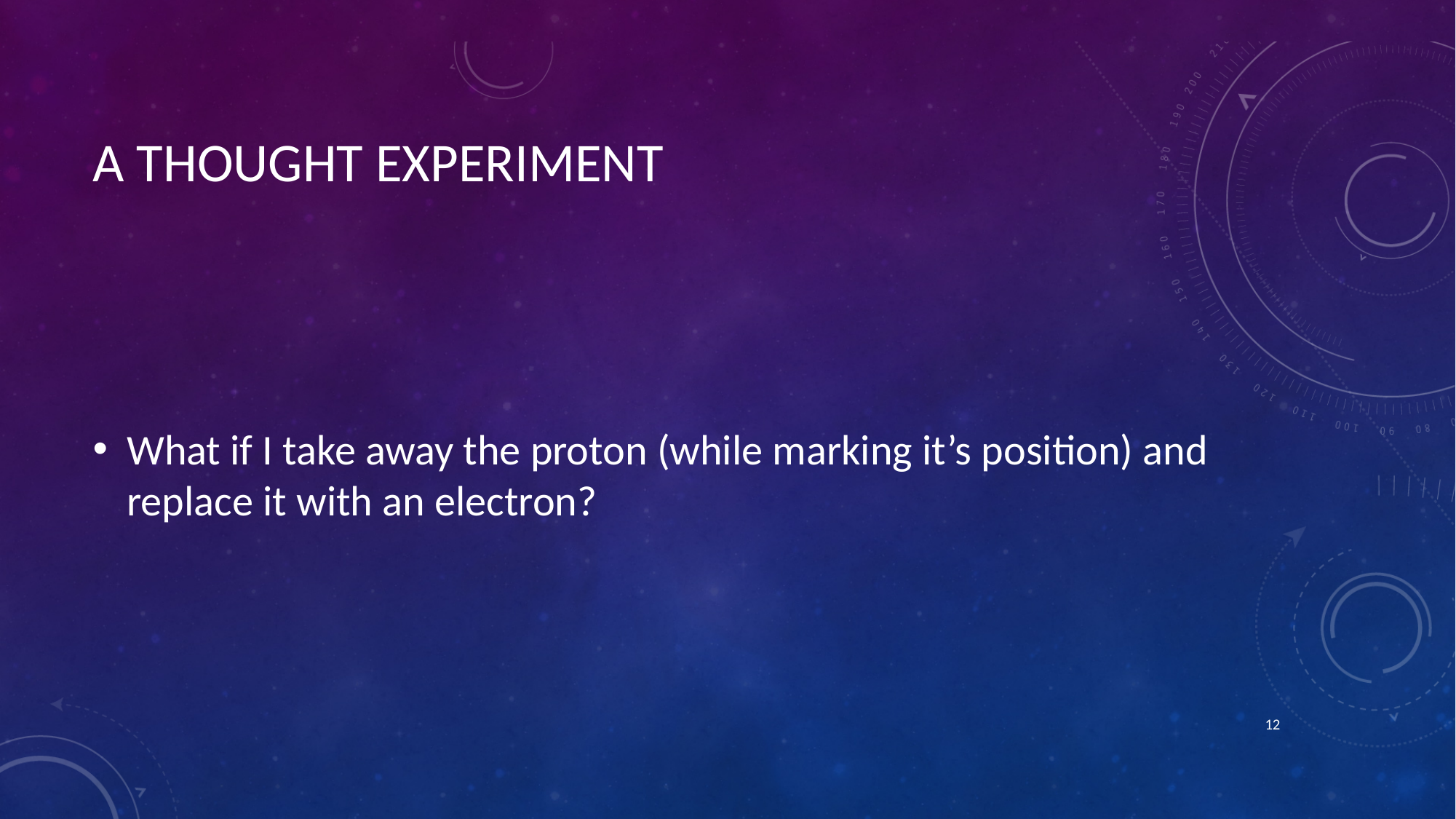

# A thought Experiment
What if I take away the proton (while marking it’s position) and replace it with an electron?
12